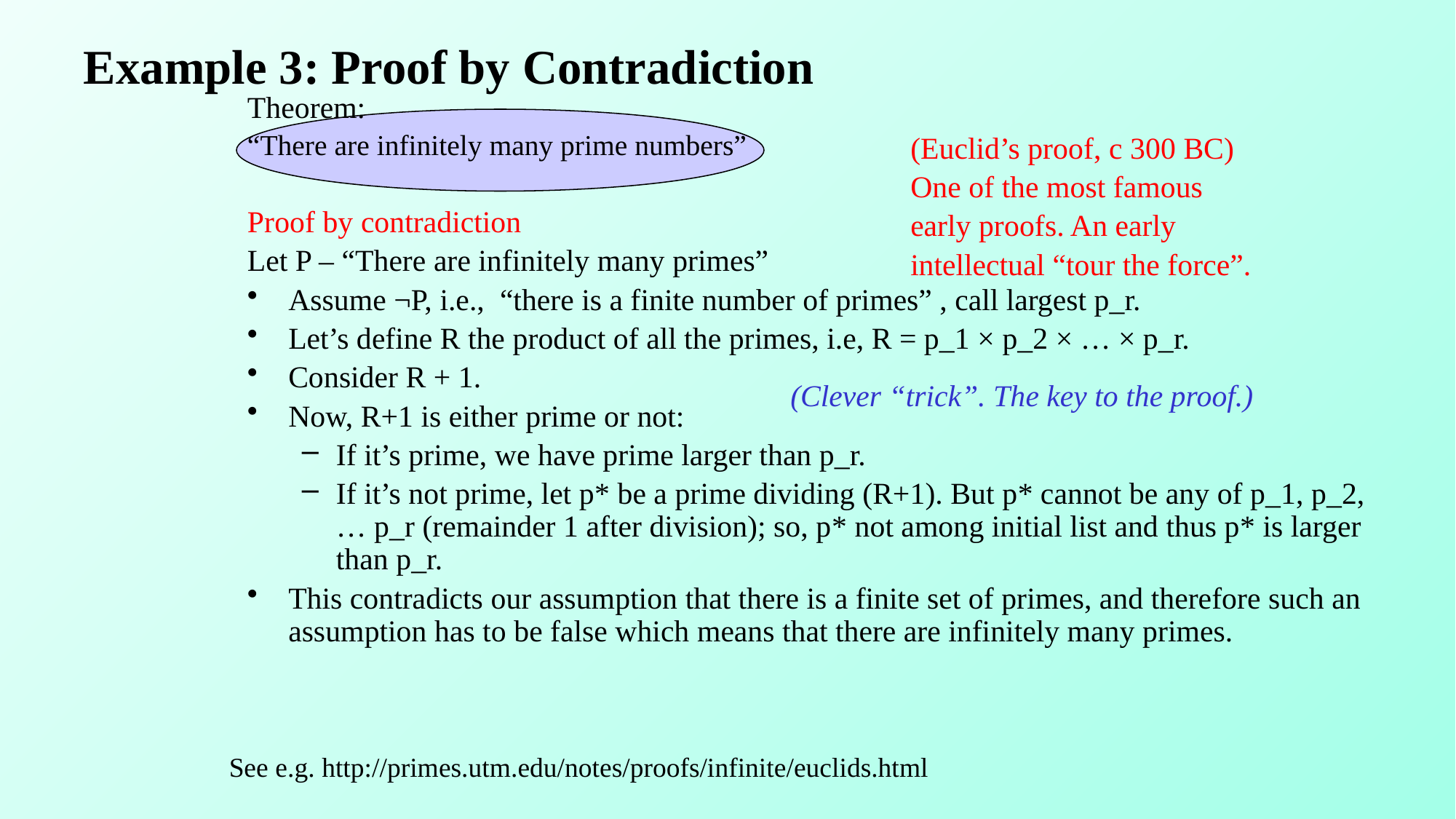

# Example 3: Proof by Contradiction
Theorem:
“There are infinitely many prime numbers”

Proof by contradiction
Let P – “There are infinitely many primes”
Assume ¬P, i.e.,  “there is a finite number of primes” , call largest p_r.
Let’s define R the product of all the primes, i.e, R = p_1 × p_2 × … × p_r.
Consider R + 1.
Now, R+1 is either prime or not:
If it’s prime, we have prime larger than p_r.
If it’s not prime, let p* be a prime dividing (R+1). But p* cannot be any of p_1, p_2, … p_r (remainder 1 after division); so, p* not among initial list and thus p* is larger than p_r.
This contradicts our assumption that there is a finite set of primes, and therefore such an assumption has to be false which means that there are infinitely many primes.

(Euclid’s proof, c 300 BC)
One of the most famous
early proofs. An early
intellectual “tour the force”.
(Clever “trick”. The key to the proof.)

See e.g. http://primes.utm.edu/notes/proofs/infinite/euclids.html